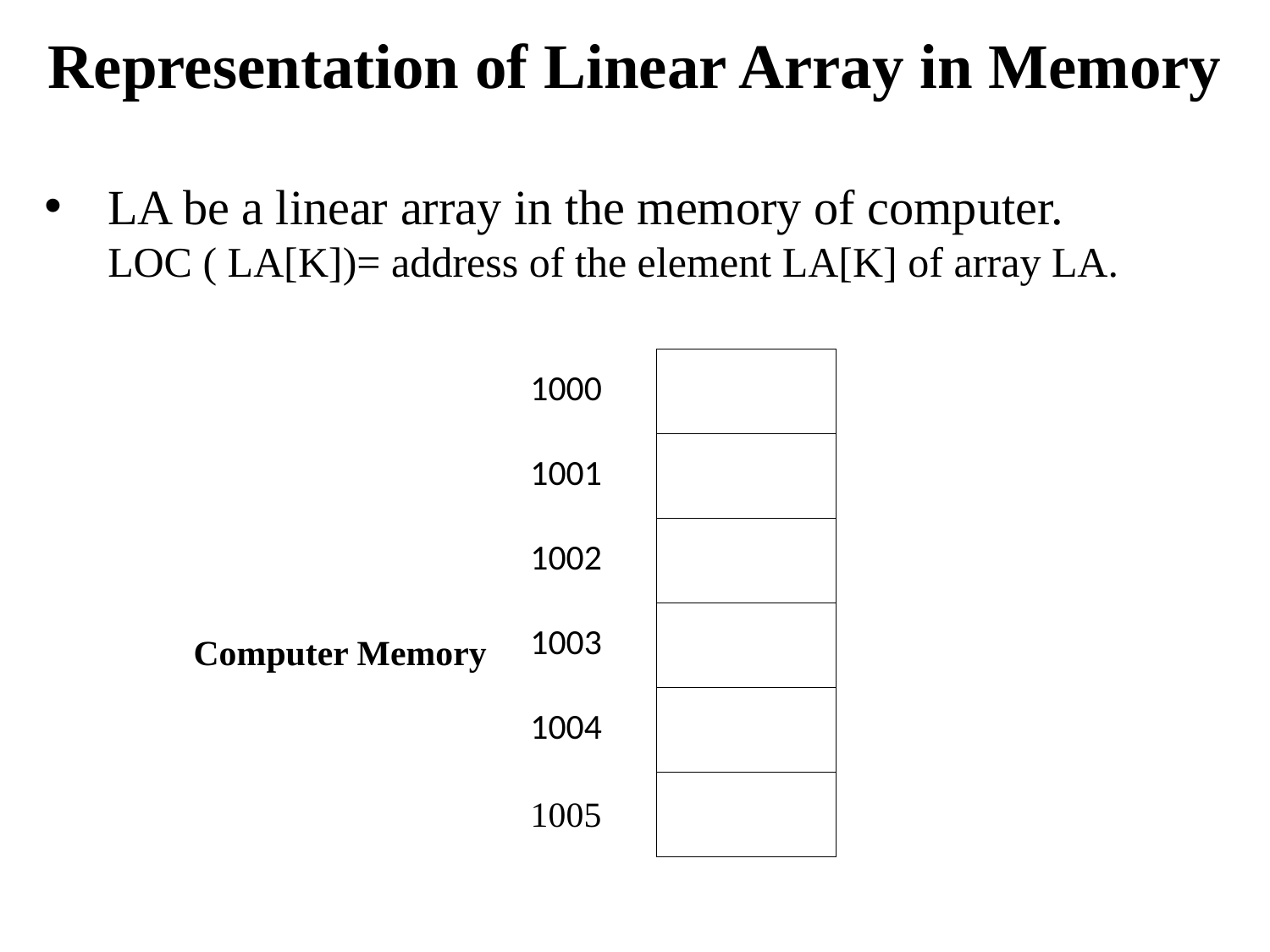

# Representation of Linear Array in Memory
LA be a linear array in the memory of computer.
LOC ( LA[K])= address of the element LA[K] of array LA.

| 1000 |  |
| --- | --- |
| 1001 |  |
| 1002 |  |
| 1003 |  |
| 1004 |  |
| 1005 |  |
Computer Memory